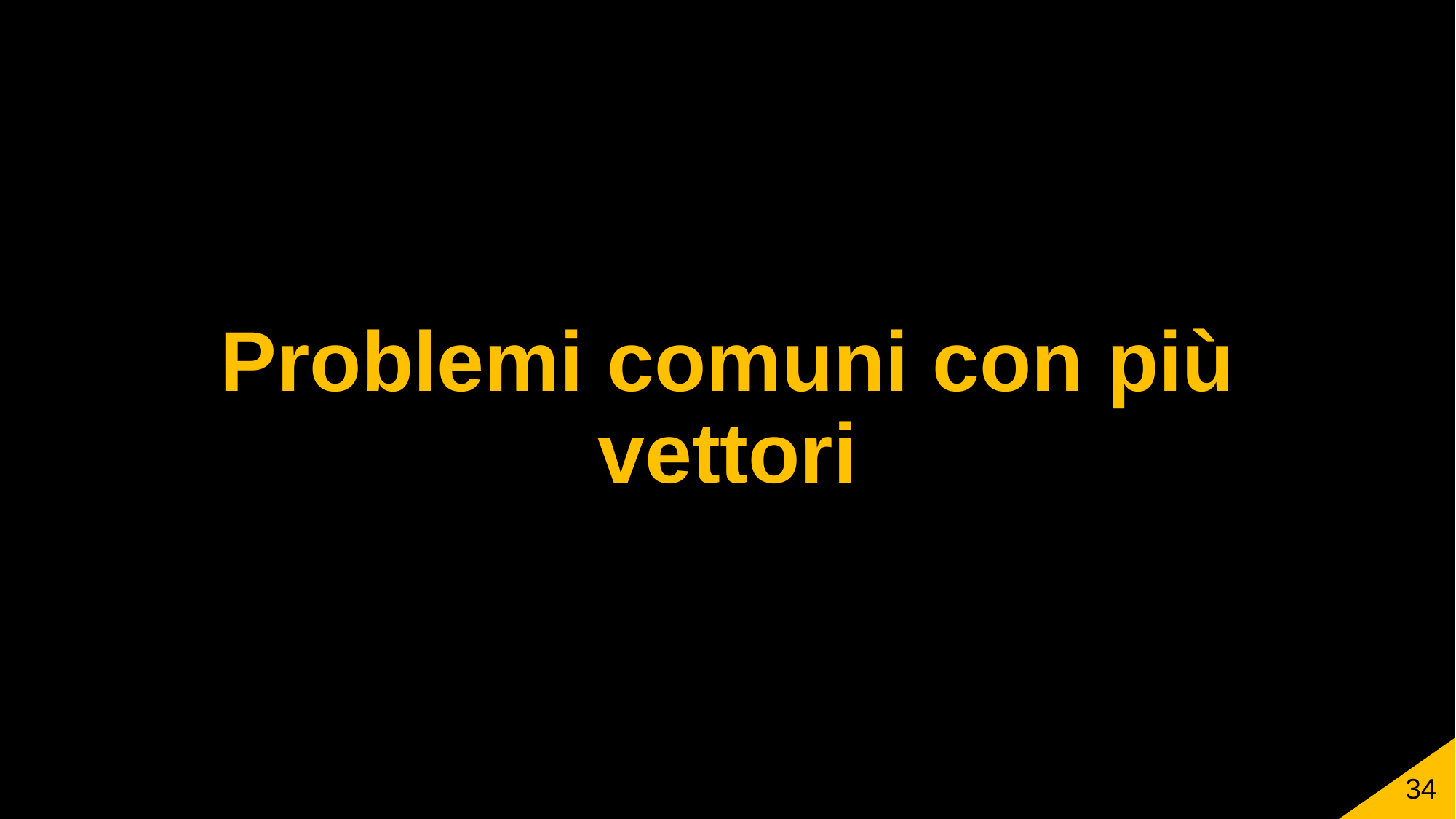

# Problemi comuni con più vettori
34